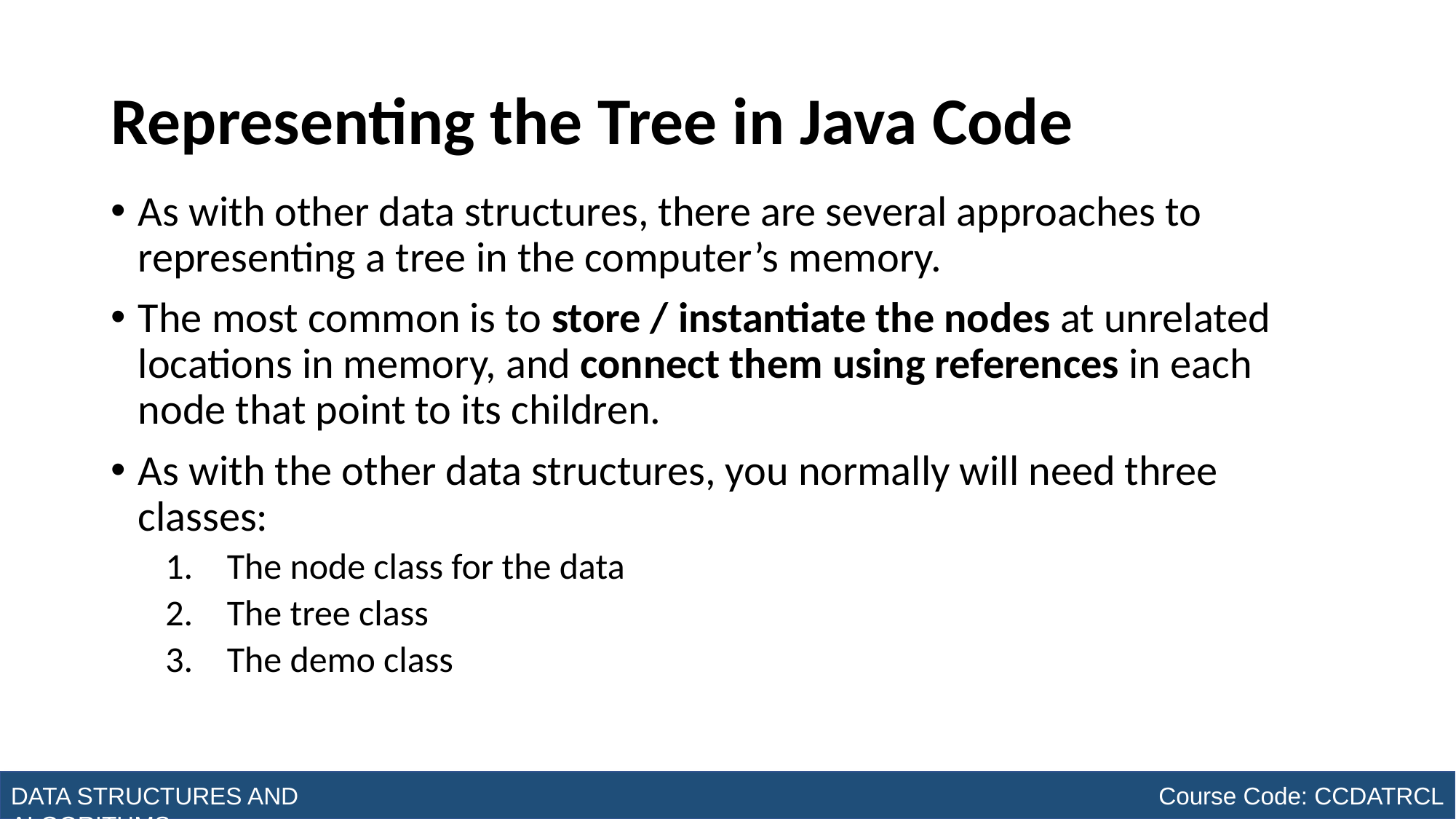

# Representing the Tree in Java Code
As with other data structures, there are several approaches to representing a tree in the computer’s memory.
The most common is to store / instantiate the nodes at unrelated locations in memory, and connect them using references in each node that point to its children.
As with the other data structures, you normally will need three classes:
The node class for the data
The tree class
The demo class

Joseph Marvin R. Imperial
DATA STRUCTURES AND ALGORITHMS
NU College of Computing and Information Technologies
Course Code: CCDATRCL